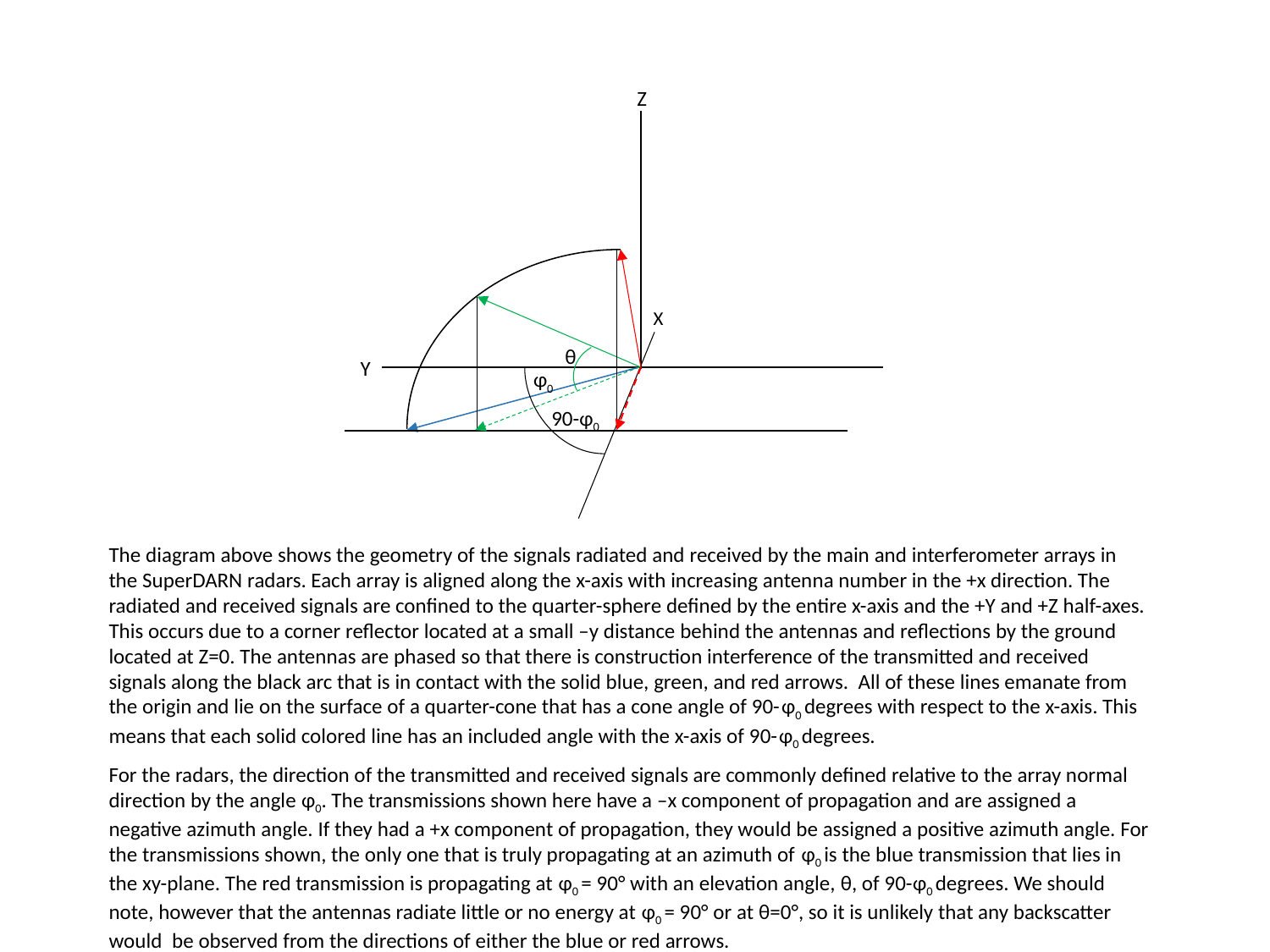

Z

X

Y
φ0
90-φ0
θ

The diagram above shows the geometry of the signals radiated and received by the main and interferometer arrays in the SuperDARN radars. Each array is aligned along the x-axis with increasing antenna number in the +x direction. The radiated and received signals are confined to the quarter-sphere defined by the entire x-axis and the +Y and +Z half-axes. This occurs due to a corner reflector located at a small –y distance behind the antennas and reflections by the ground located at Z=0. The antennas are phased so that there is construction interference of the transmitted and received signals along the black arc that is in contact with the solid blue, green, and red arrows.  All of these lines emanate from the origin and lie on the surface of a quarter-cone that has a cone angle of 90-φ0 degrees with respect to the x-axis. This means that each solid colored line has an included angle with the x-axis of 90-φ0 degrees.
For the radars, the direction of the transmitted and received signals are commonly defined relative to the array normal direction by the angle φ0. The transmissions shown here have a –x component of propagation and are assigned a negative azimuth angle. If they had a +x component of propagation, they would be assigned a positive azimuth angle. For the transmissions shown, the only one that is truly propagating at an azimuth of φ0 is the blue transmission that lies in the xy-plane. The red transmission is propagating at φ0 = 90° with an elevation angle, θ, of 90-φ0 degrees. We should note, however that the antennas radiate little or no energy at φ0 = 90° or at θ=0°, so it is unlikely that any backscatter would  be observed from the directions of either the blue or red arrows.